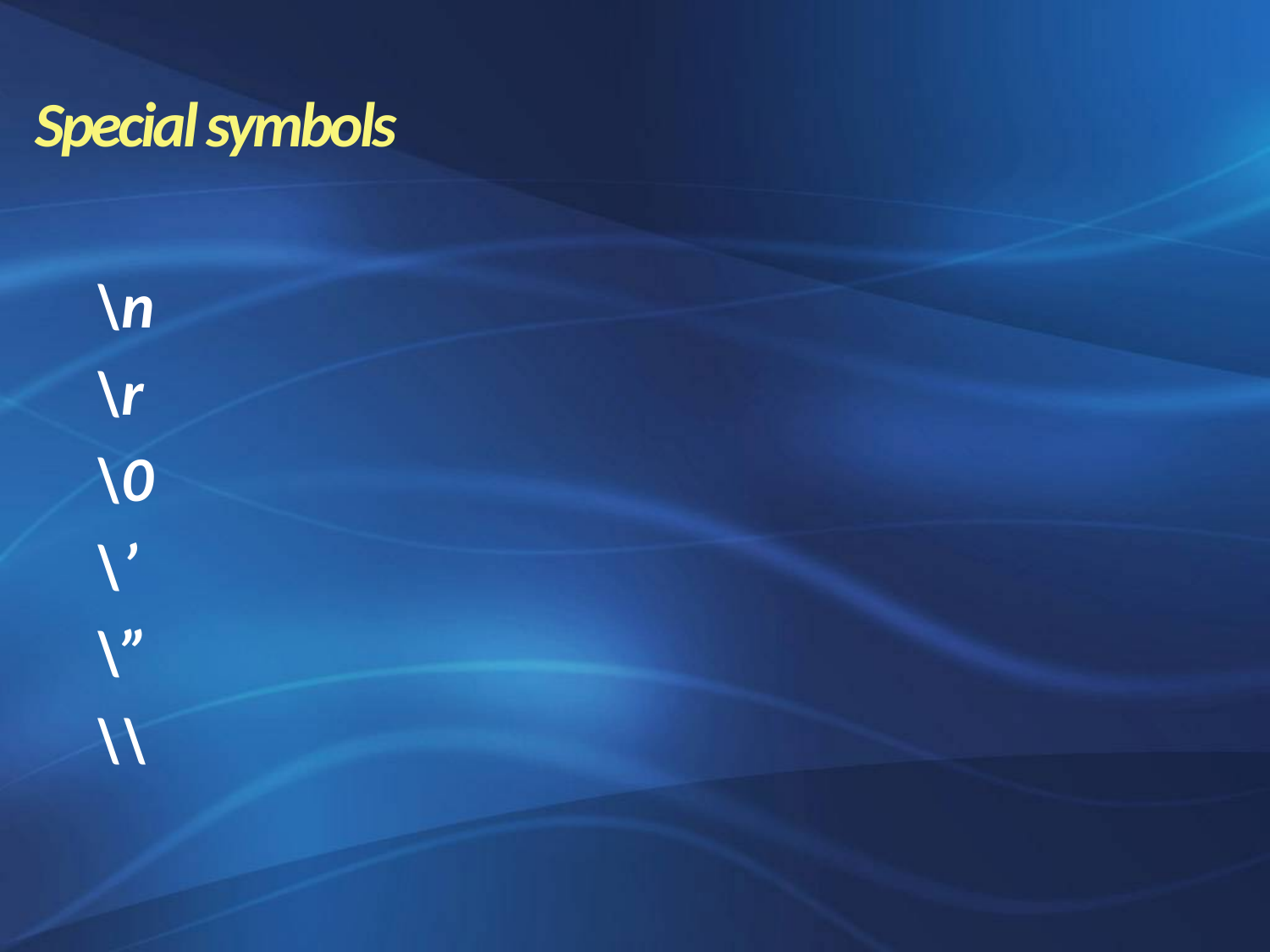

Special symbols
\n
\r
\0
\’
\”
\\